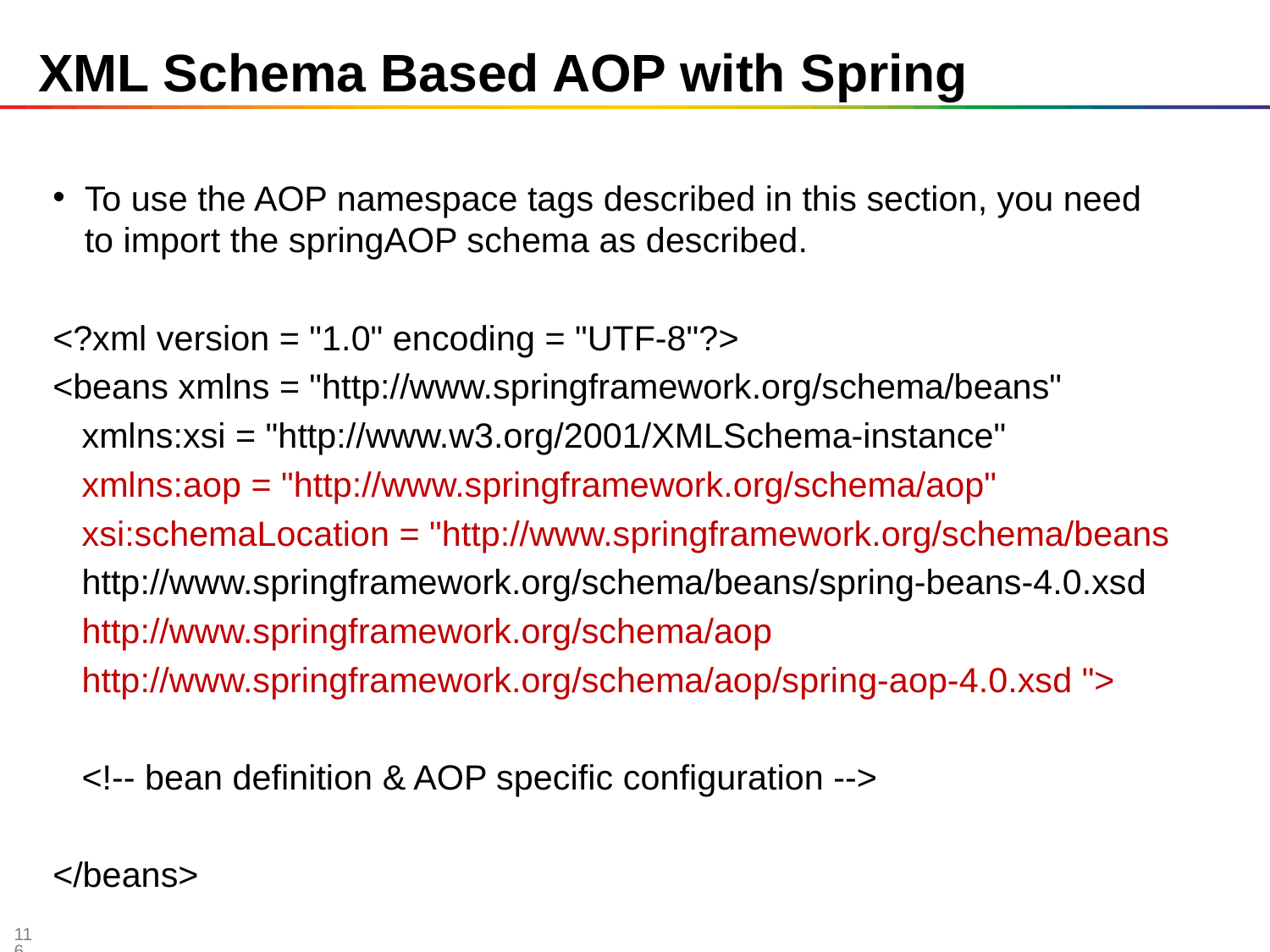

# XML Schema Based AOP with Spring
To use the AOP namespace tags described in this section, you need to import the springAOP schema as described.

<?xml version = "1.0" encoding = "UTF-8"?>
<beans xmlns = "http://www.springframework.org/schema/beans"
   xmlns:xsi = "http://www.w3.org/2001/XMLSchema-instance"
   xmlns:aop = "http://www.springframework.org/schema/aop"
   xsi:schemaLocation = "http://www.springframework.org/schema/beans
   http://www.springframework.org/schema/beans/spring-beans-4.0.xsd
   http://www.springframework.org/schema/aop
   http://www.springframework.org/schema/aop/spring-aop-4.0.xsd ">

   <!-- bean definition & AOP specific configuration -->

</beans>